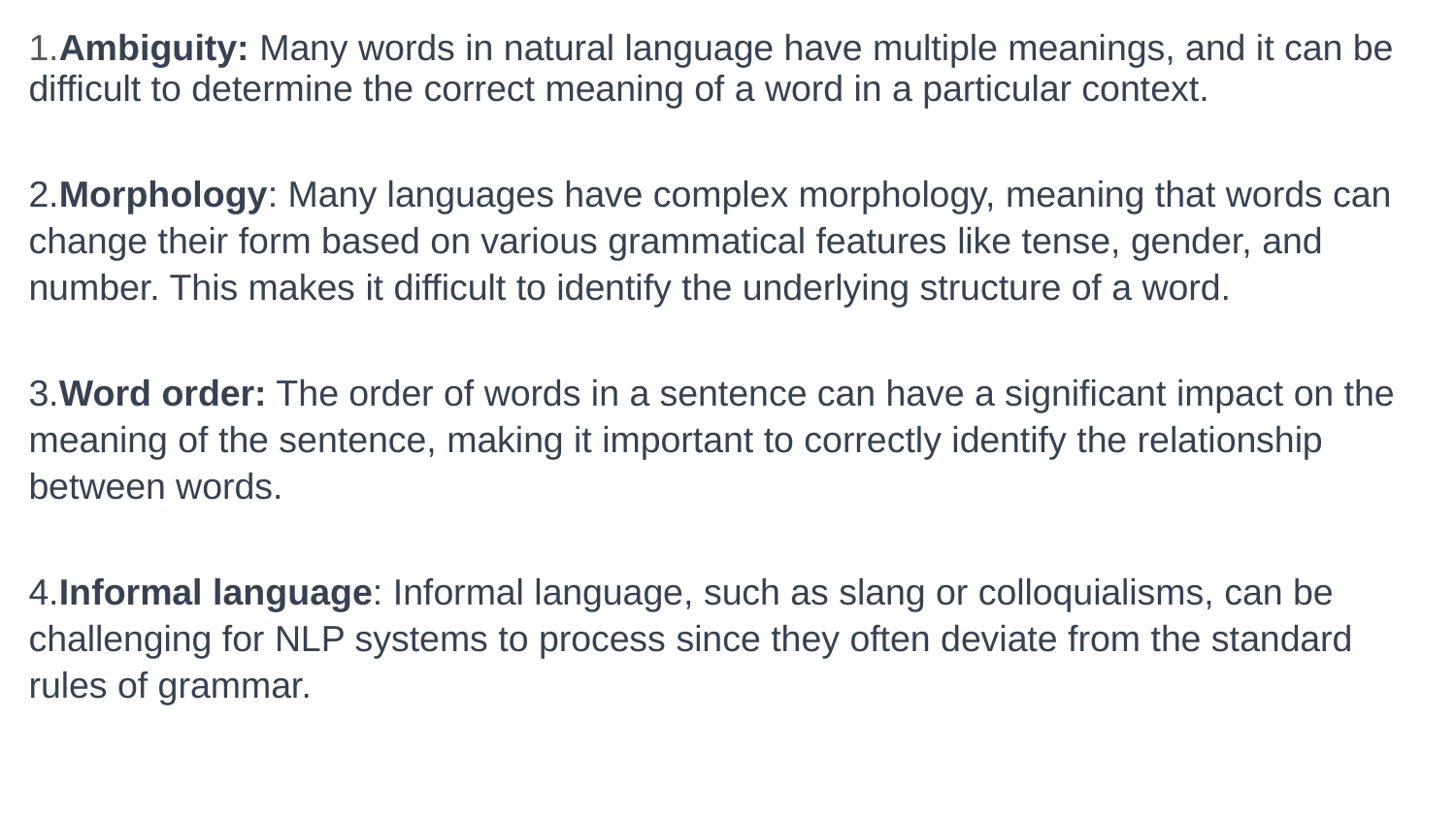

1.Ambiguity: Many words in natural language have multiple meanings, and it can be difficult to determine the correct meaning of a word in a particular context.
2.Morphology: Many languages have complex morphology, meaning that words can change their form based on various grammatical features like tense, gender, and number. This makes it difficult to identify the underlying structure of a word.
3.Word order: The order of words in a sentence can have a significant impact on the meaning of the sentence, making it important to correctly identify the relationship between words.
4.Informal language: Informal language, such as slang or colloquialisms, can be challenging for NLP systems to process since they often deviate from the standard rules of grammar.